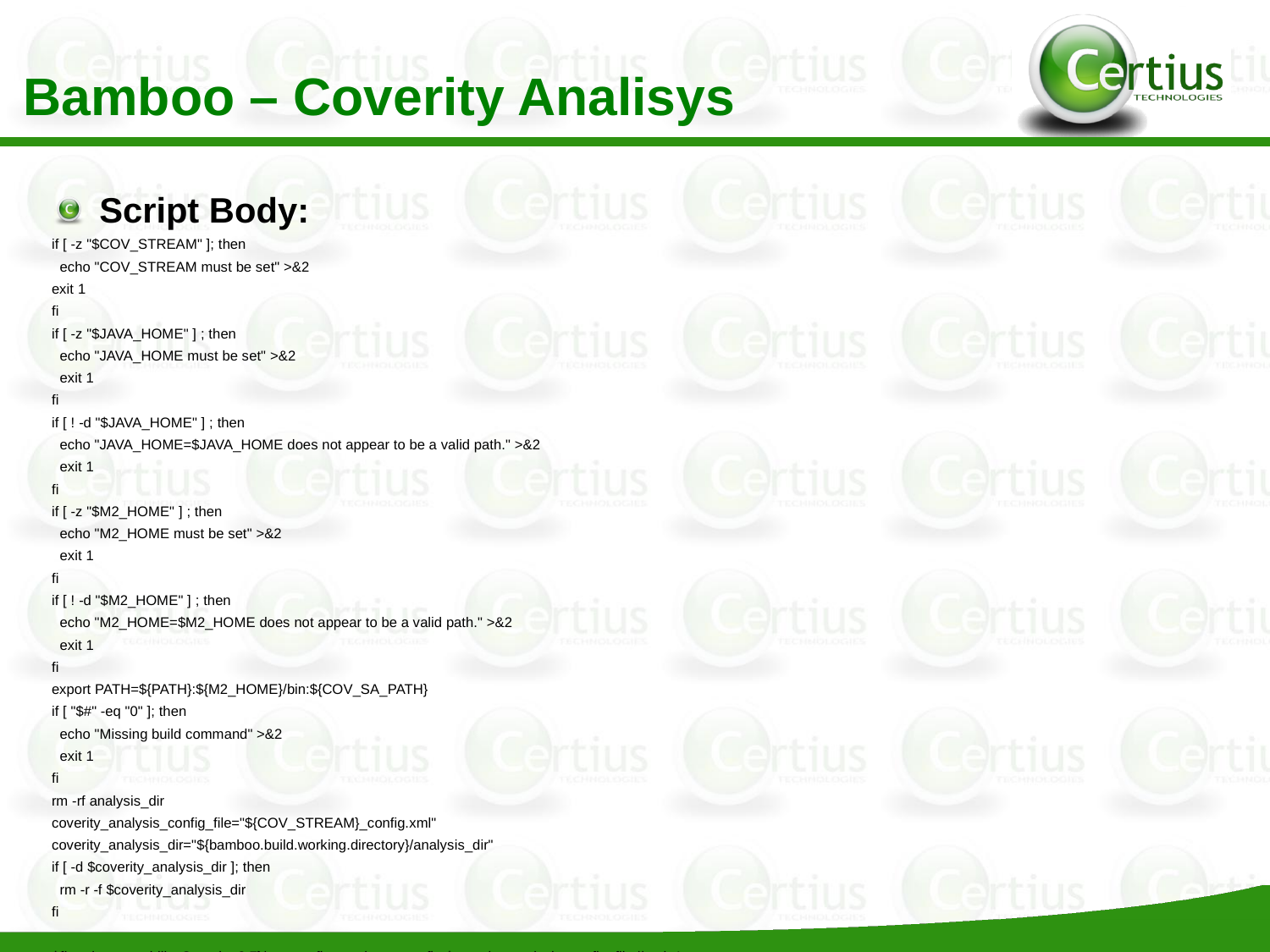

Bamboo – Coverity Analisys
Script Body:
if [ -z "$COV_STREAM" ]; then
  echo "COV_STREAM must be set" >&2
exit 1
fi
if [ -z "$JAVA_HOME" ] ; then
  echo "JAVA_HOME must be set" >&2
  exit 1
fi
if [ ! -d "$JAVA_HOME" ] ; then
  echo "JAVA_HOME=$JAVA_HOME does not appear to be a valid path." >&2
  exit 1
fi
if [ -z "$M2_HOME" ] ; then
  echo "M2_HOME must be set" >&2
  exit 1
fi
if [ ! -d "$M2_HOME" ] ; then
  echo "M2_HOME=$M2_HOME does not appear to be a valid path." >&2
  exit 1
fi
export PATH=${PATH}:${M2_HOME}/bin:${COV_SA_PATH}
if [ "$#" -eq "0" ]; then
  echo "Missing build command" >&2
  exit 1
fi
rm -rf analysis_dir
coverity_analysis_config_file="${COV_STREAM}_config.xml"
coverity_analysis_dir="${bamboo.build.working.directory}/analysis_dir"
if [ -d $coverity_analysis_dir ]; then
  rm -r -f $coverity_analysis_dir
fi

${bamboo.capability.Coverity-8.7}/cov-configure --java --config $coverity_analysis_config_file || exit 1
${bamboo.capability.Coverity-8.7}/cov-build --config $coverity_analysis_config_file --dir $coverity_analysis_dir mvn -B -s ${bamboo.build.working.directory}/mgm-ivrpwdreset/settings.xml -Dmaven.repo.local=${bamboo.build.working.directory}/maven_repo/local clean compile || exit 1
${bamboo.capability.Coverity-8.7}/cov-analyze --include-java --dir $coverity_analysis_dir || exit 1
${bamboo.capability.Coverity-8.7}/cov-format-errors --dir $coverity_analysis_dir --emacs-style > coverity_errors.txt || exit 1
${bamboo.capability.Coverity-8.7}/cov-commit-defects --dir $coverity_analysis_dir --host coverity.avaya.com --https-port 8443 --stream ${COV_STREAM} --user commitusr --password commitusr